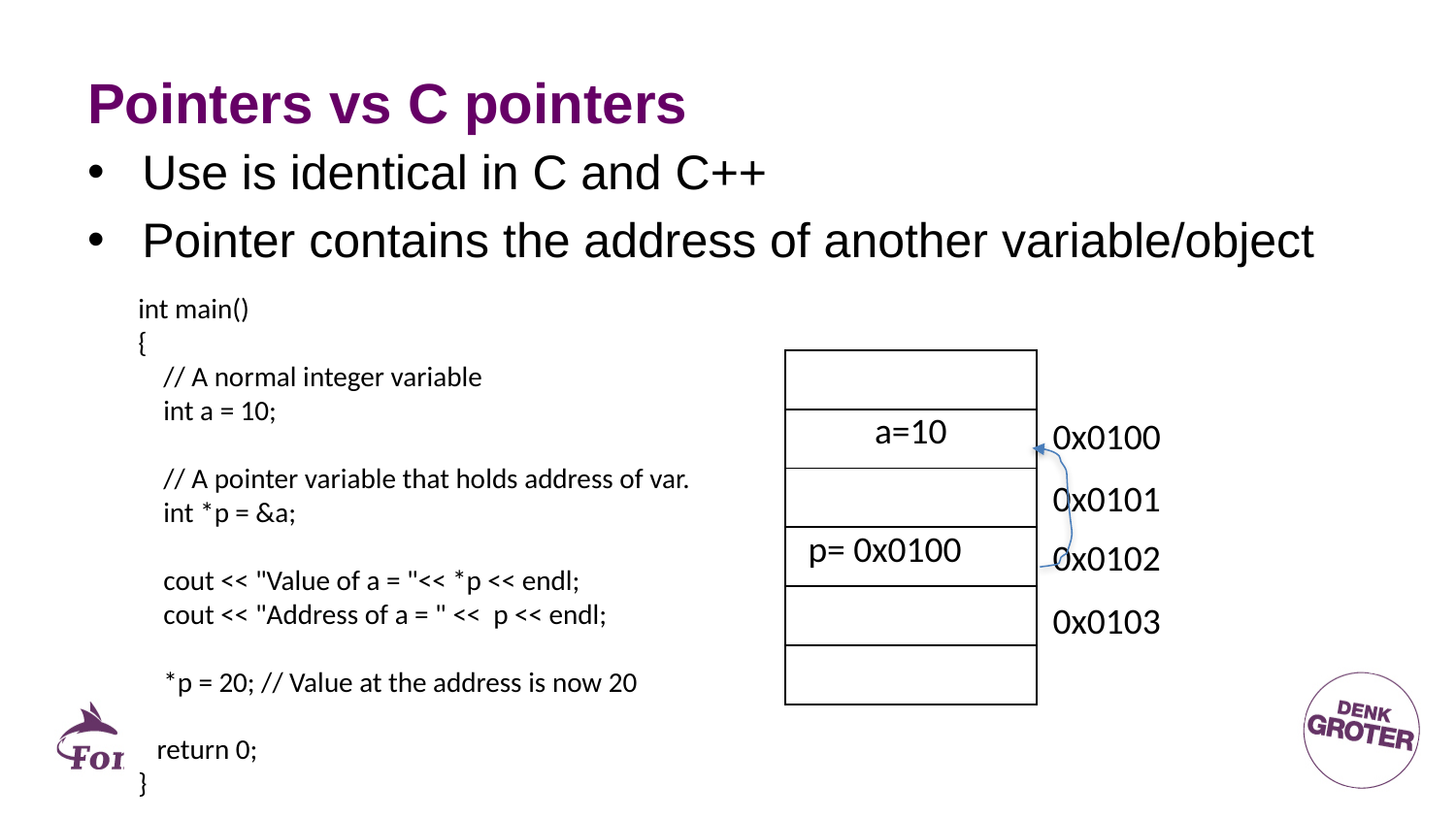

# Pointers vs C pointers
Use is identical in C and C++
Pointer contains the address of another variable/object

int main()
{
    // A normal integer variable
    int a = 10;

    // A pointer variable that holds address of var.
    int *p = &a;

    cout << "Value of a = "<< *p << endl;
    cout << "Address of a = " <<  p << endl;

    *p = 20; // Value at the address is now 20

   return 0;
}
|  |
| --- |
| a=10 |
|  |
| p= 0x0100 |
|  |
|  |
0x0100

0x0101
0x0102
0x0103